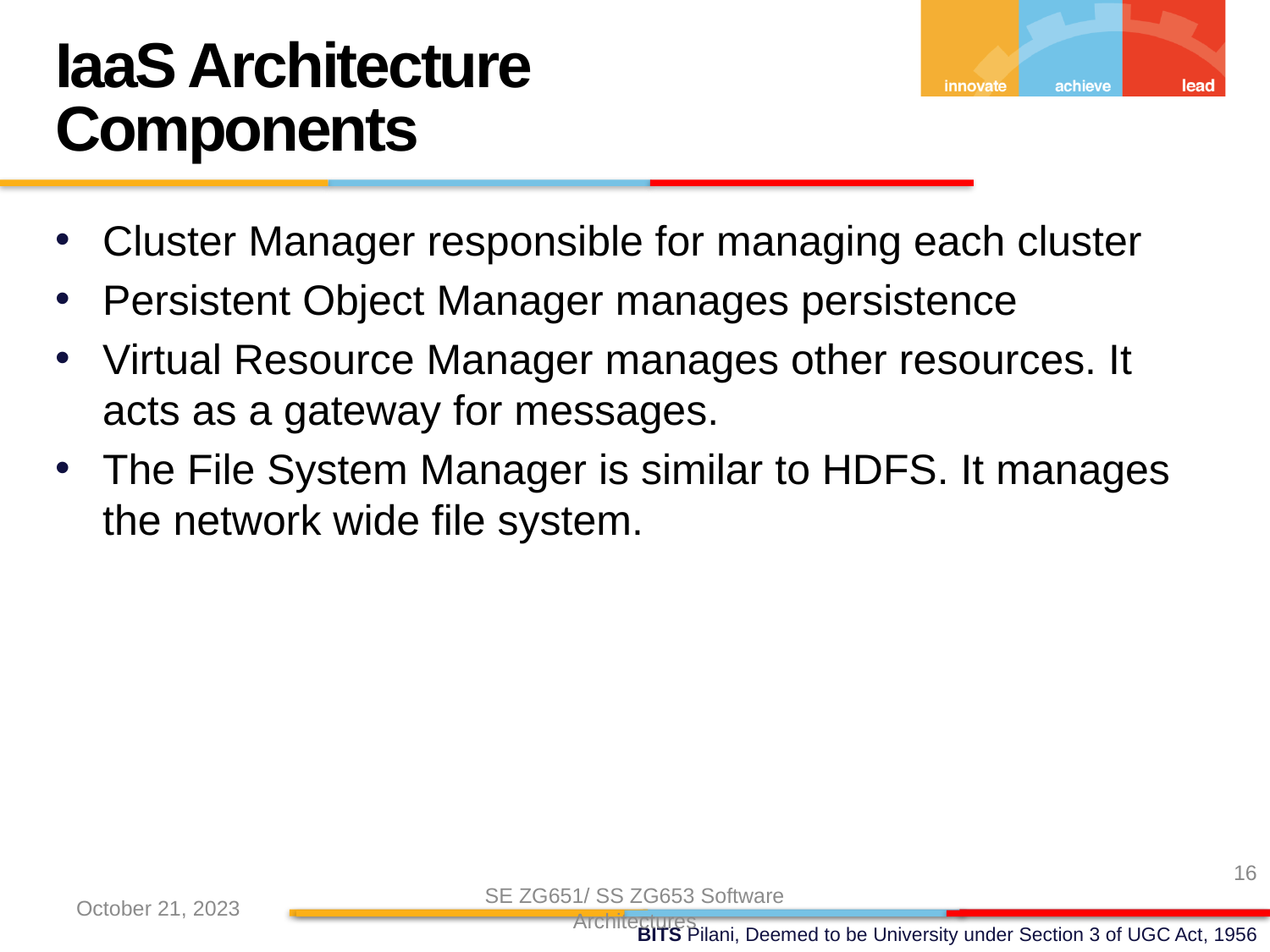

IaaS Architecture Components
Cluster Manager responsible for managing each cluster
Persistent Object Manager manages persistence
Virtual Resource Manager manages other resources. It acts as a gateway for messages.
The File System Manager is similar to HDFS. It manages the network wide file system.
16
October 21, 2023
SE ZG651/ SS ZG653 Software Architectures